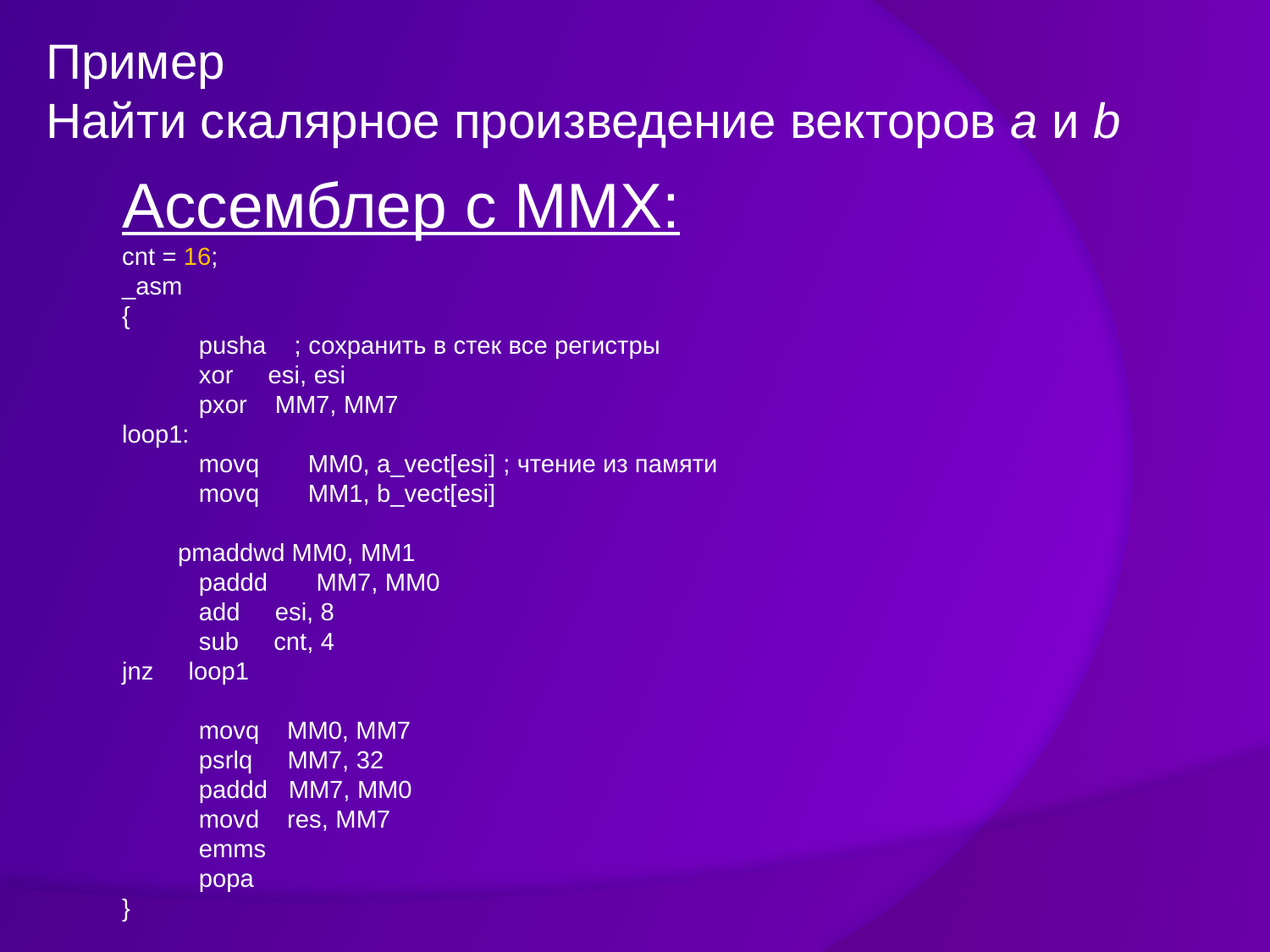

# Пример Найти скалярное произведение векторов a и b
Ассемблер с MMX:
cnt = 16;
_asm
{
	pusha    ; сохранить в стек все регистры
	xor     esi, esi
	pxor    MM7, MM7
loop1:
	movq       MM0, a_vect[esi] ; чтение из памяти
	movq       MM1, b_vect[esi]

        pmaddwd MM0, MM1
	paddd       MM7, MM0
	add     esi, 8
	sub     cnt, 4
jnz     loop1

	movq    MM0, MM7
	psrlq     MM7, 32
	paddd   MM7, MM0
	movd    res, MM7
	emms
	popa
}